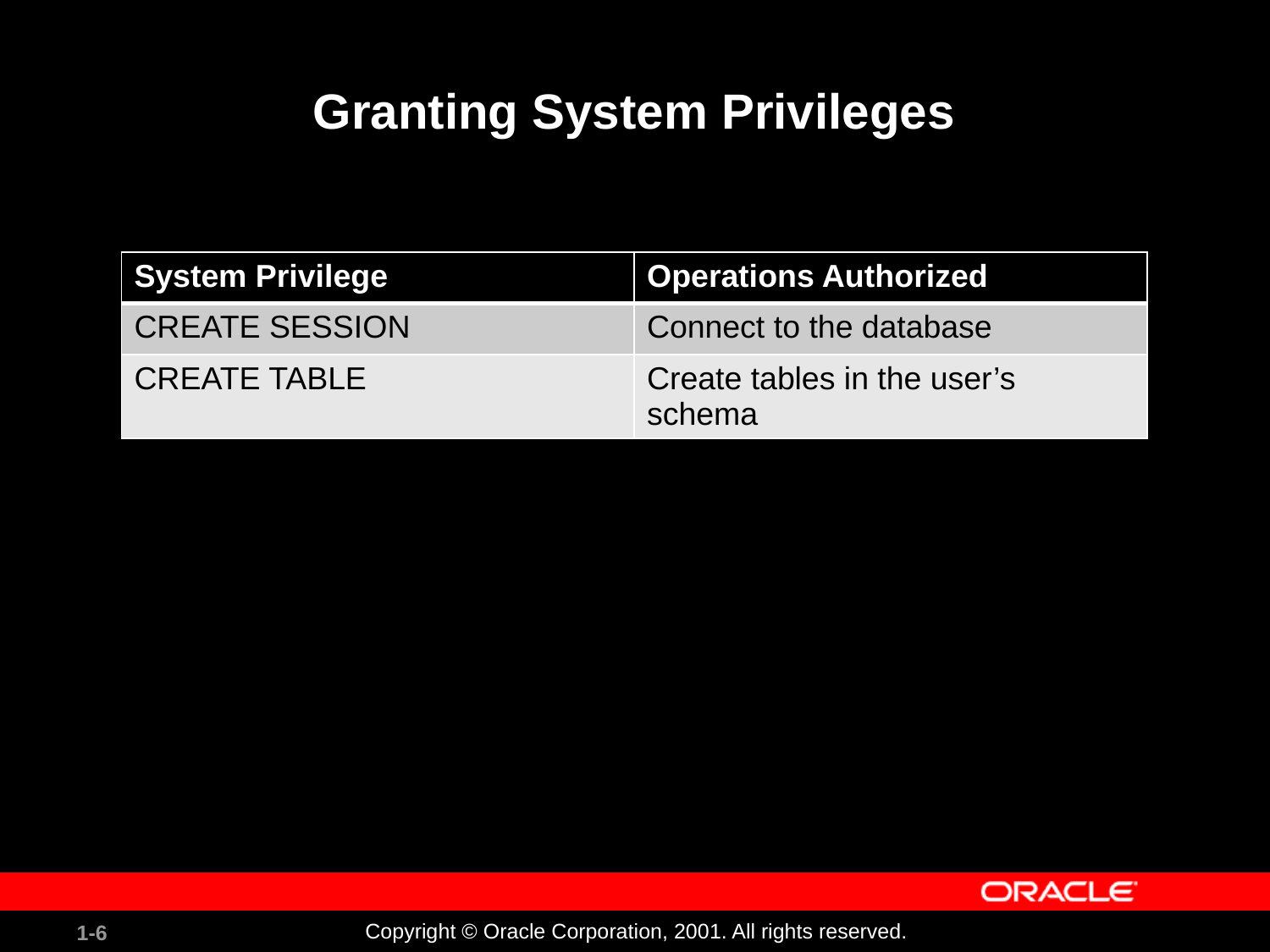

# Granting System Privileges
| System Privilege | Operations Authorized |
| --- | --- |
| CREATE SESSION | Connect to the database |
| CREATE TABLE | Create tables in the user’s schema |